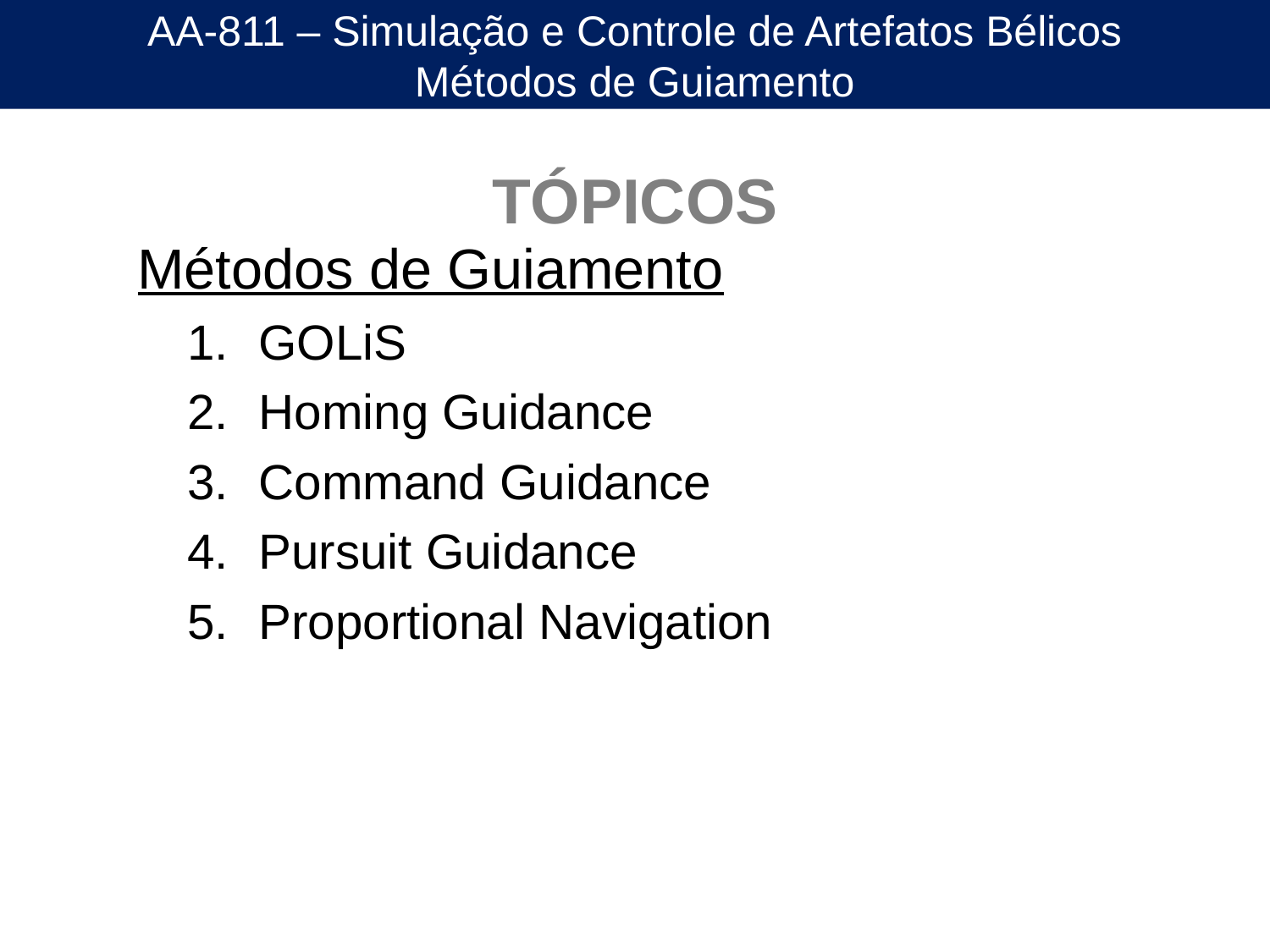

AA-811 – Simulação e Controle de Artefatos Bélicos
Métodos de Guiamento
TÓPICOS
Métodos de Guiamento
GOLiS
Homing Guidance
Command Guidance
Pursuit Guidance
Proportional Navigation